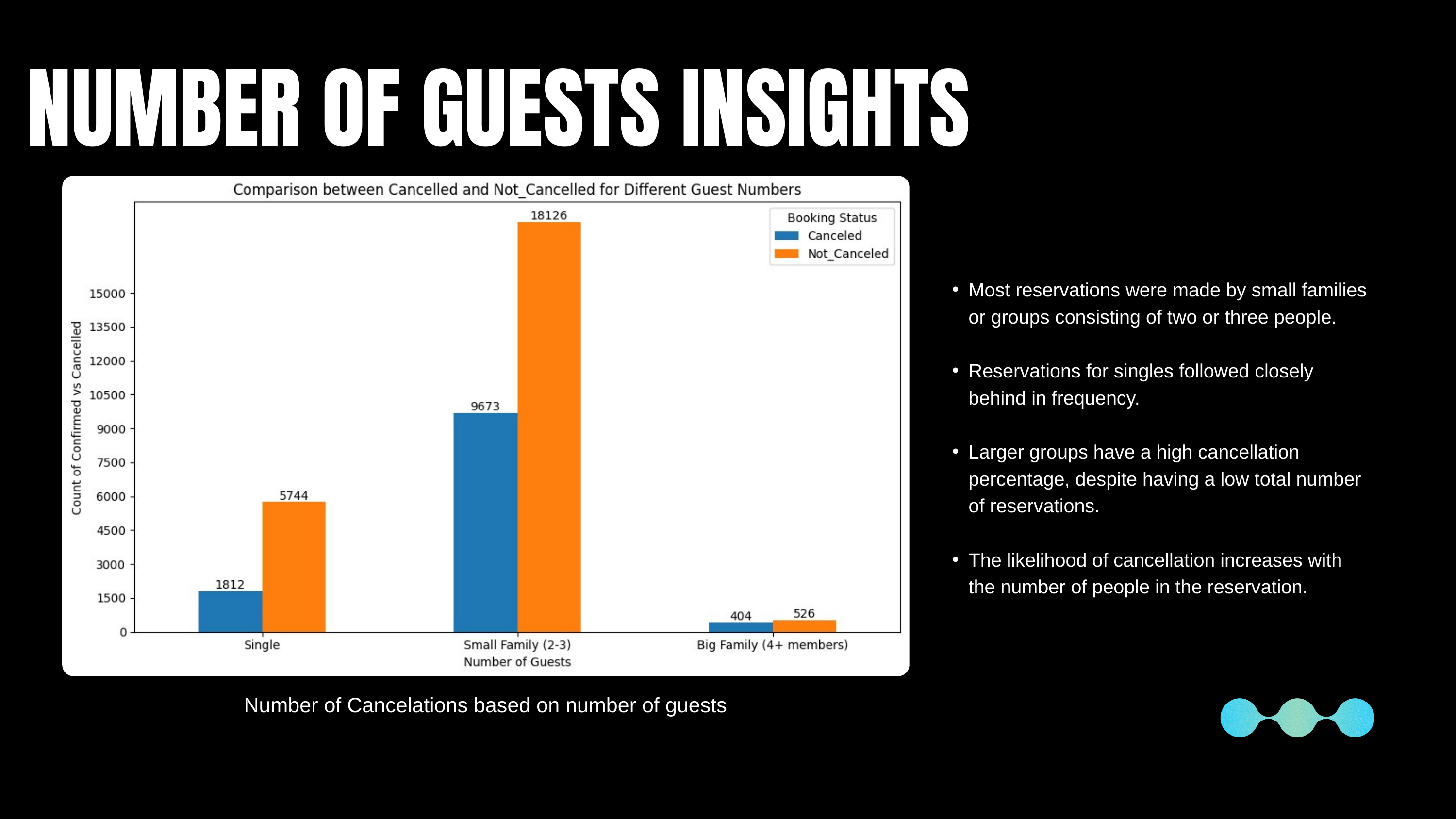

NUMBER OF GUESTS INSIGHTS

Most reservations were made by small families or groups consisting of two or three people.

Reservations for singles followed closely behind in frequency.

Larger groups have a high cancellation percentage, despite having a low total number of reservations.

The likelihood of cancellation increases with the number of people in the reservation.
Number of Cancelations based on number of guests